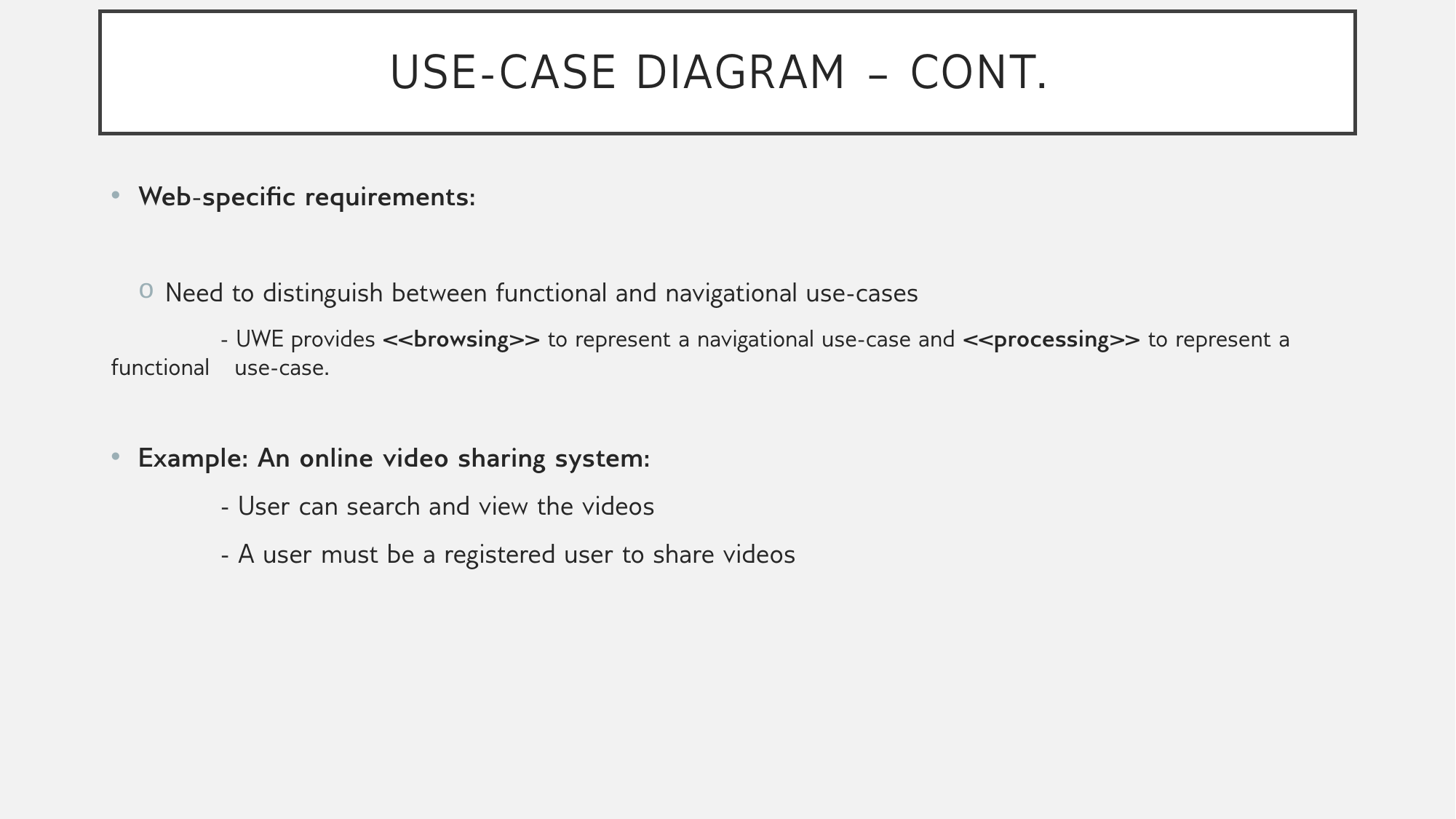

# Use-case diagram – cont.

Web-specific requirements:

Need to distinguish between functional and navigational use-cases
	- UWE provides <<browsing>> to represent a navigational use-case and <<processing>> to represent a functional 	  use-case.

Example: An online video sharing system:
	- User can search and view the videos
	- A user must be a registered user to share videos